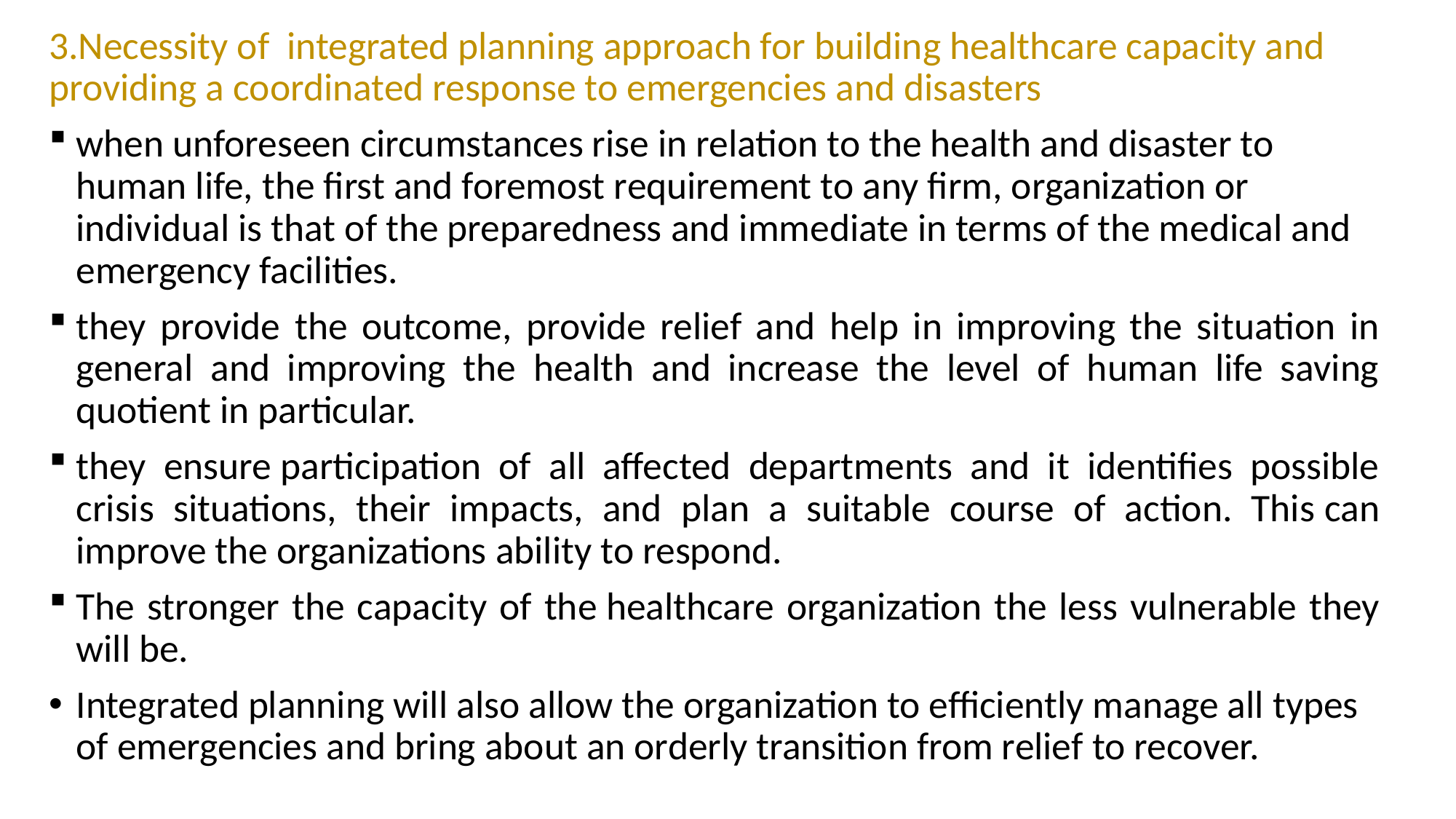

3.Necessity of  integrated planning approach for building healthcare capacity and providing a coordinated response to emergencies and disasters
when unforeseen circumstances rise in relation to the health and disaster to human life, the first and foremost requirement to any firm, organization or individual is that of the preparedness and immediate in terms of the medical and emergency facilities.
they provide the outcome, provide relief and help in improving the situation in general and improving the health and increase the level of human life saving quotient in particular.
they ensure participation of all affected departments and it identifies possible crisis situations, their impacts, and plan a suitable course of action. This can improve the organizations ability to respond.
The stronger the capacity of the healthcare organization the less vulnerable they will be.
Integrated planning will also allow the organization to efficiently manage all types of emergencies and bring about an orderly transition from relief to recover.